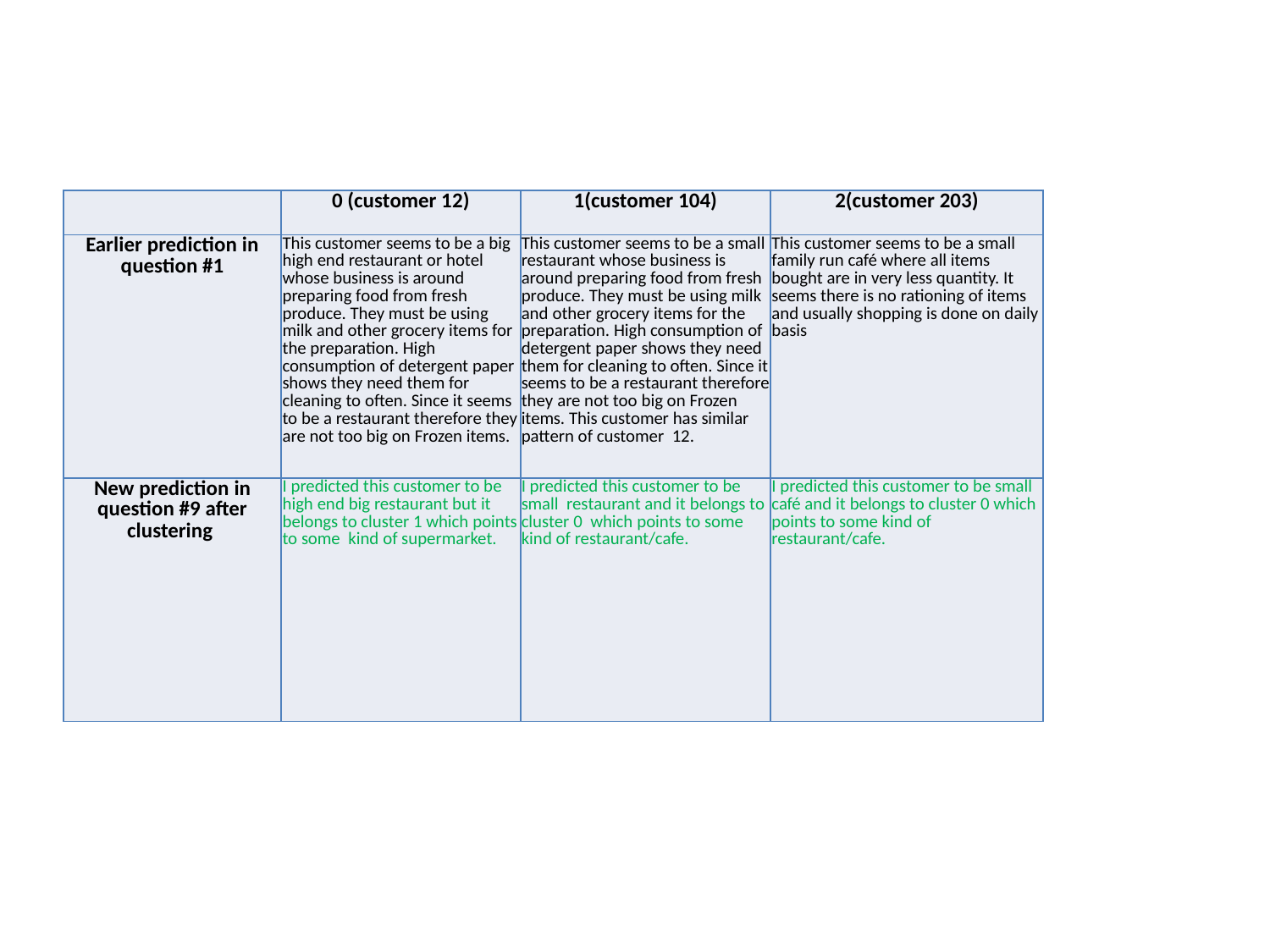

|  | 0 (customer 12) | 1(customer 104) | 2(customer 203) |
| --- | --- | --- | --- |
| Earlier prediction in question #1 | This customer seems to be a big high end restaurant or hotel whose business is around preparing food from fresh produce. They must be using milk and other grocery items for the preparation. High consumption of detergent paper shows they need them for cleaning to often. Since it seems to be a restaurant therefore they are not too big on Frozen items. | This customer seems to be a small restaurant whose business is around preparing food from fresh produce. They must be using milk and other grocery items for the preparation. High consumption of detergent paper shows they need them for cleaning to often. Since it seems to be a restaurant therefore they are not too big on Frozen items. This customer has similar pattern of customer 12. | This customer seems to be a small family run café where all items bought are in very less quantity. It seems there is no rationing of items and usually shopping is done on daily basis |
| New prediction in question #9 after clustering | I predicted this customer to be high end big restaurant but it belongs to cluster 1 which points to some kind of supermarket. | I predicted this customer to be small restaurant and it belongs to cluster 0 which points to some kind of restaurant/cafe. | I predicted this customer to be small café and it belongs to cluster 0 which points to some kind of restaurant/cafe. |